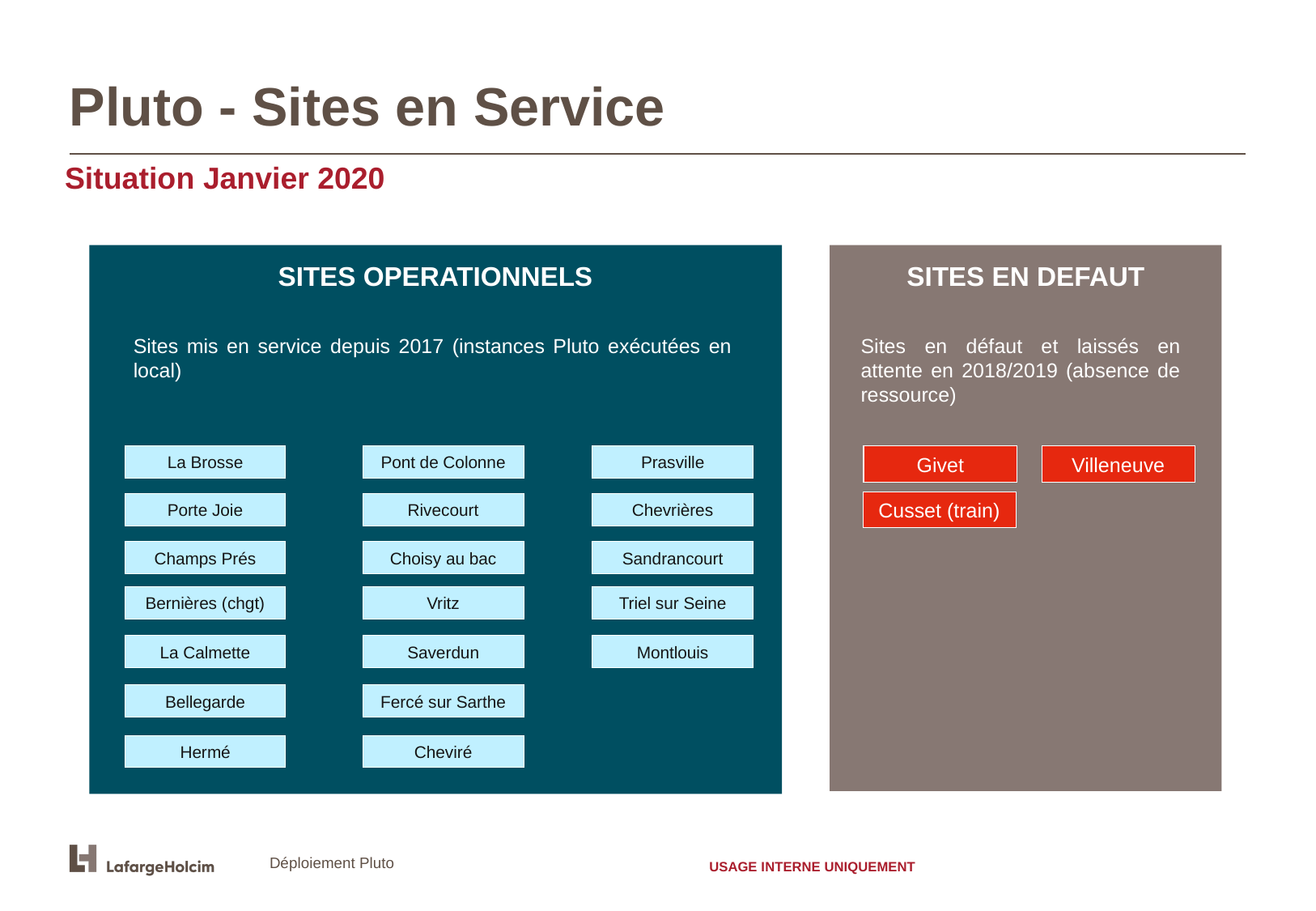

# Pluto - Sites en Service

Situation Janvier 2020
SITES OPERATIONNELS
SITES EN DEFAUT
Sites mis en service depuis 2017 (instances Pluto exécutées en local)
Sites en défaut et laissés en attente en 2018/2019 (absence de ressource)
La Brosse
Pont de Colonne
Prasville
Givet
Givet
Villeneuve
Cusset (train)
Porte Joie
Rivecourt
Chevrières
Champs Prés
Choisy au bac
Sandrancourt
Bernières (chgt)
Vritz
Triel sur Seine
La Calmette
Saverdun
Montlouis
Bellegarde
Fercé sur Sarthe
Hermé
Cheviré
Déploiement Pluto